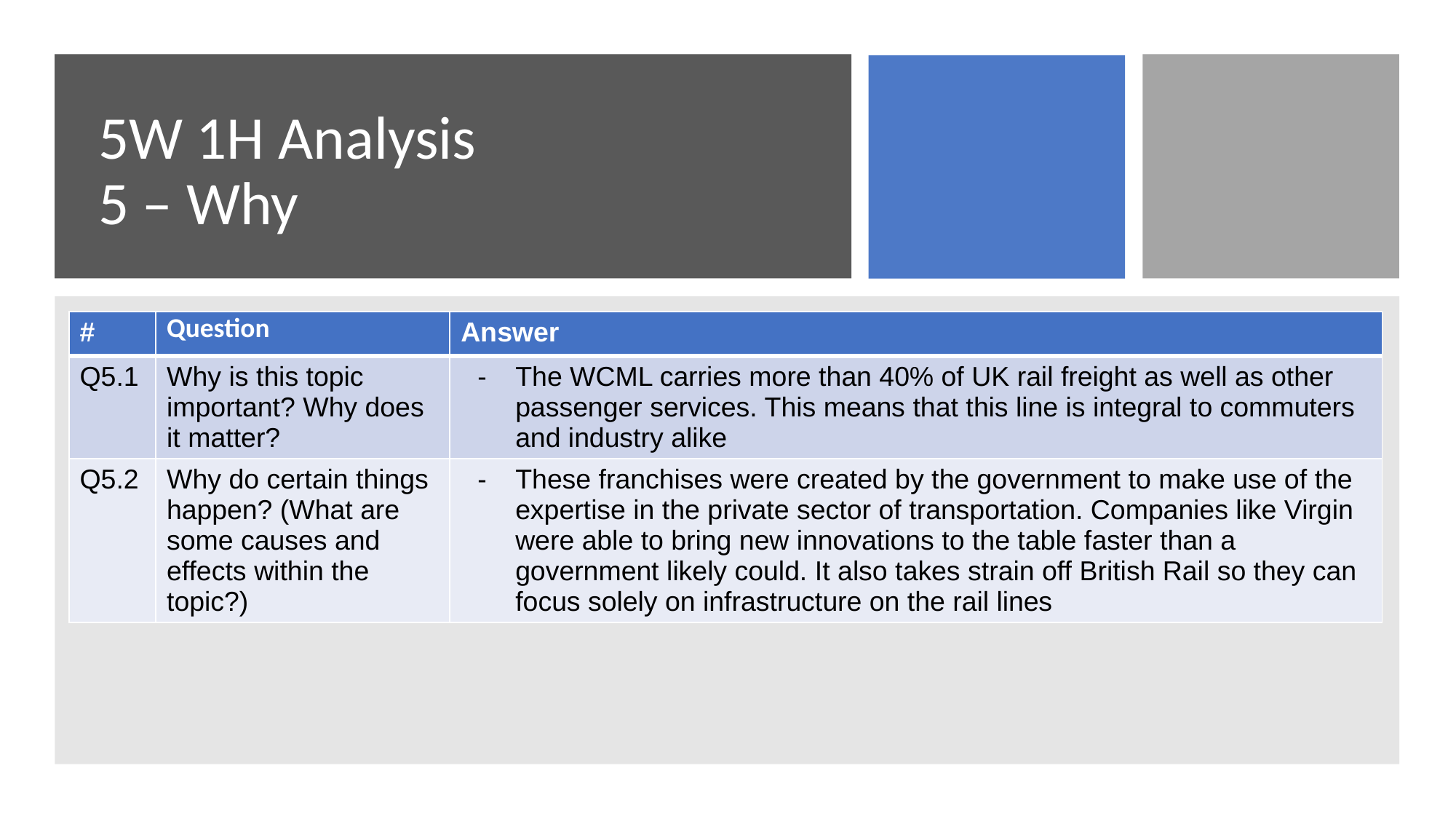

# 5W 1H Analysis 5 – Why

| # | Question | Answer |
| --- | --- | --- |
| Q5.1 | Why is this topic important? Why does it matter? | The WCML carries more than 40% of UK rail freight as well as other passenger services. This means that this line is integral to commuters and industry alike |
| Q5.2 | Why do certain things happen? (What are some causes and effects within the topic?) | These franchises were created by the government to make use of the expertise in the private sector of transportation. Companies like Virgin were able to bring new innovations to the table faster than a government likely could. It also takes strain off British Rail so they can focus solely on infrastructure on the rail lines |